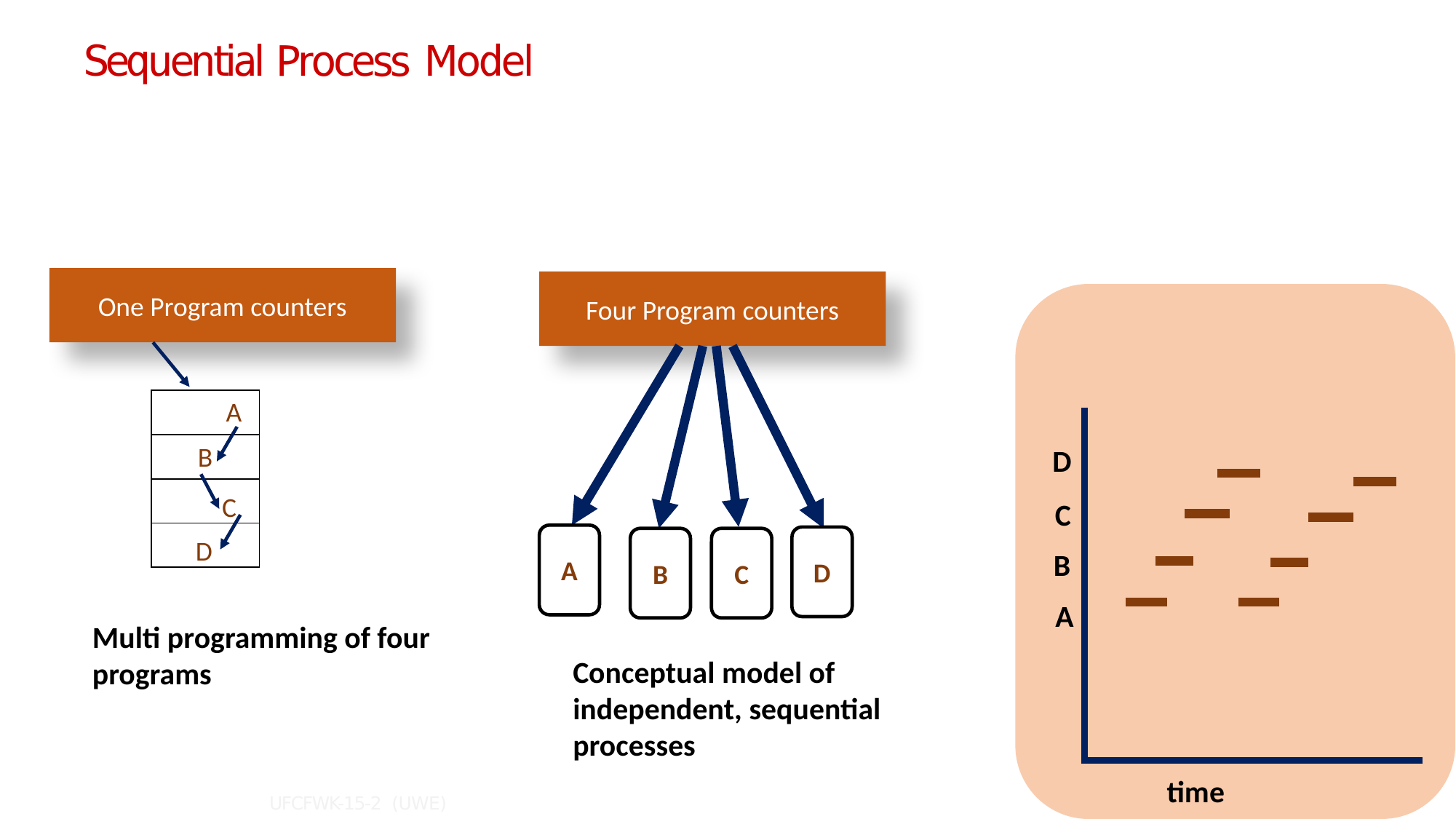

Sequential Process Model
One Program counters
Four Program counters

A
|  |
| --- |
|  |
|  |
|  |
B
D
C
C
A
D
D
B
C
B
A
Multi programming of four programs
Conceptual model of independent, sequential processes
time
UFCFWK-15-2 (UWE)